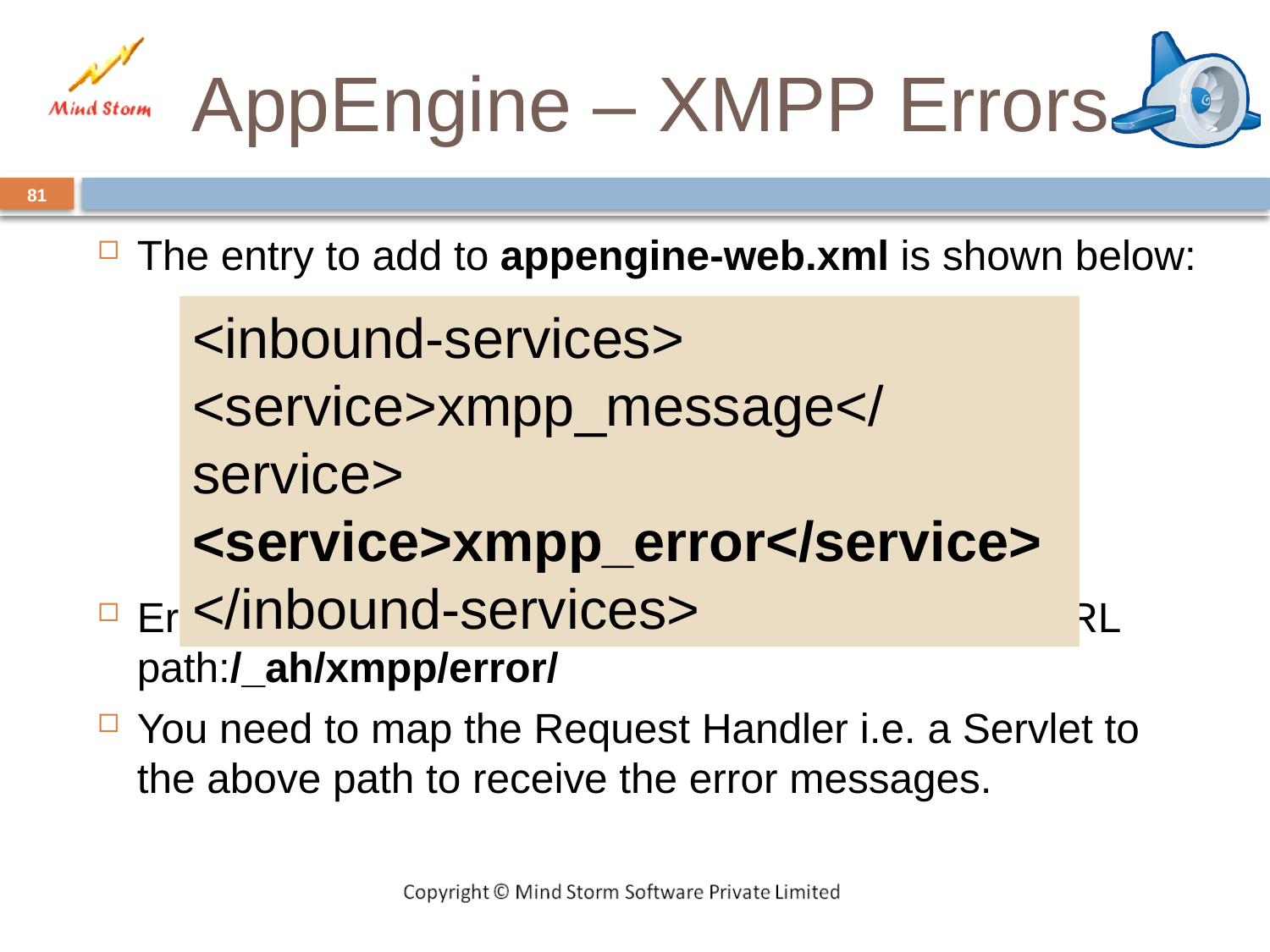

# AppEngine – XMPP Errors
81
The entry to add to appengine-web.xml is shown below:

Error messages arrive as POST requests at this URL path:/_ah/xmpp/error/
You need to map the Request Handler i.e. a Servlet to the above path to receive the error messages.

<inbound-services>
<service>xmpp_message</service>
<service>xmpp_error</service>
</inbound-services>